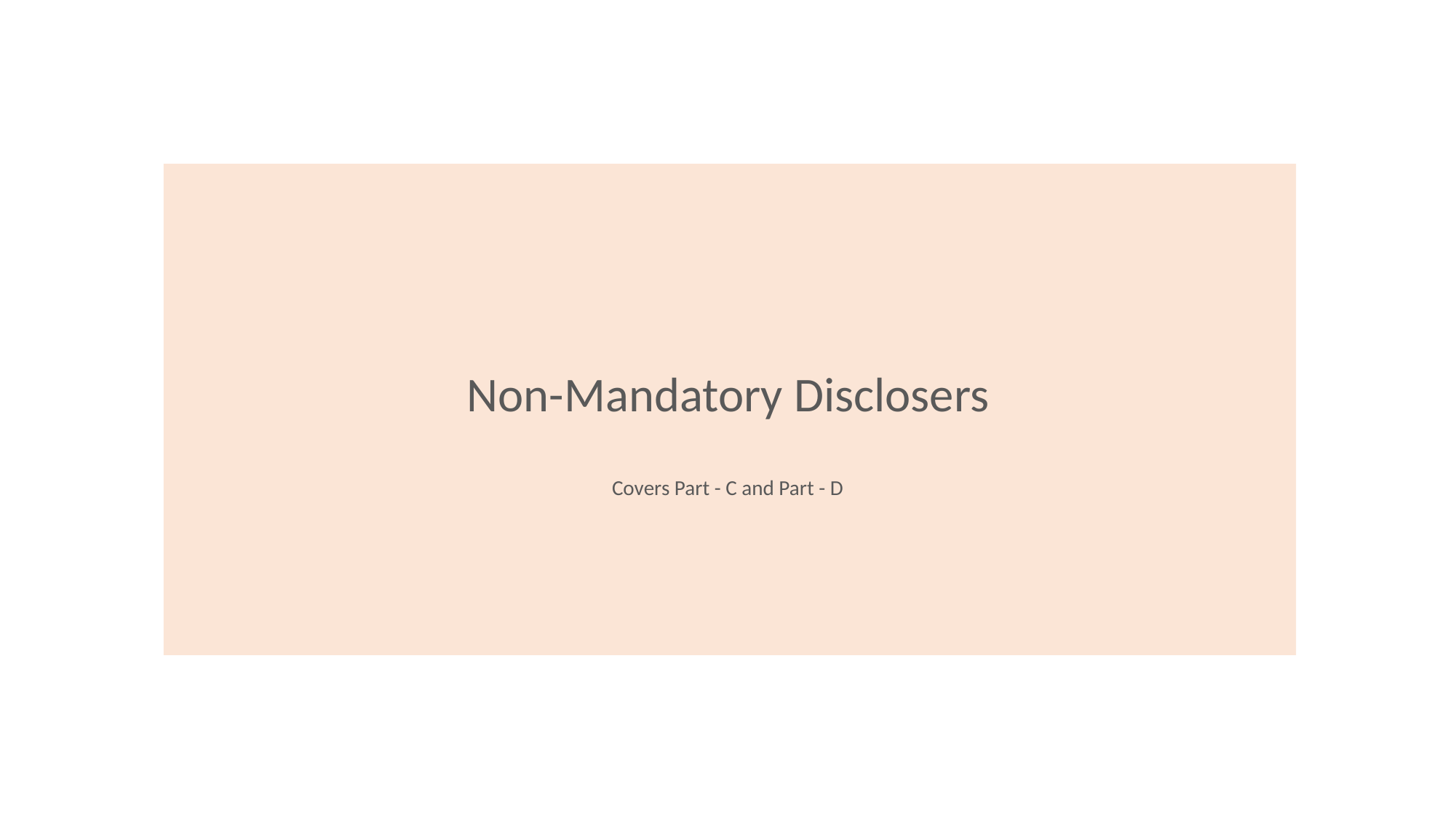

# Non-Mandatory Disclosers
Covers Part - C and Part - D